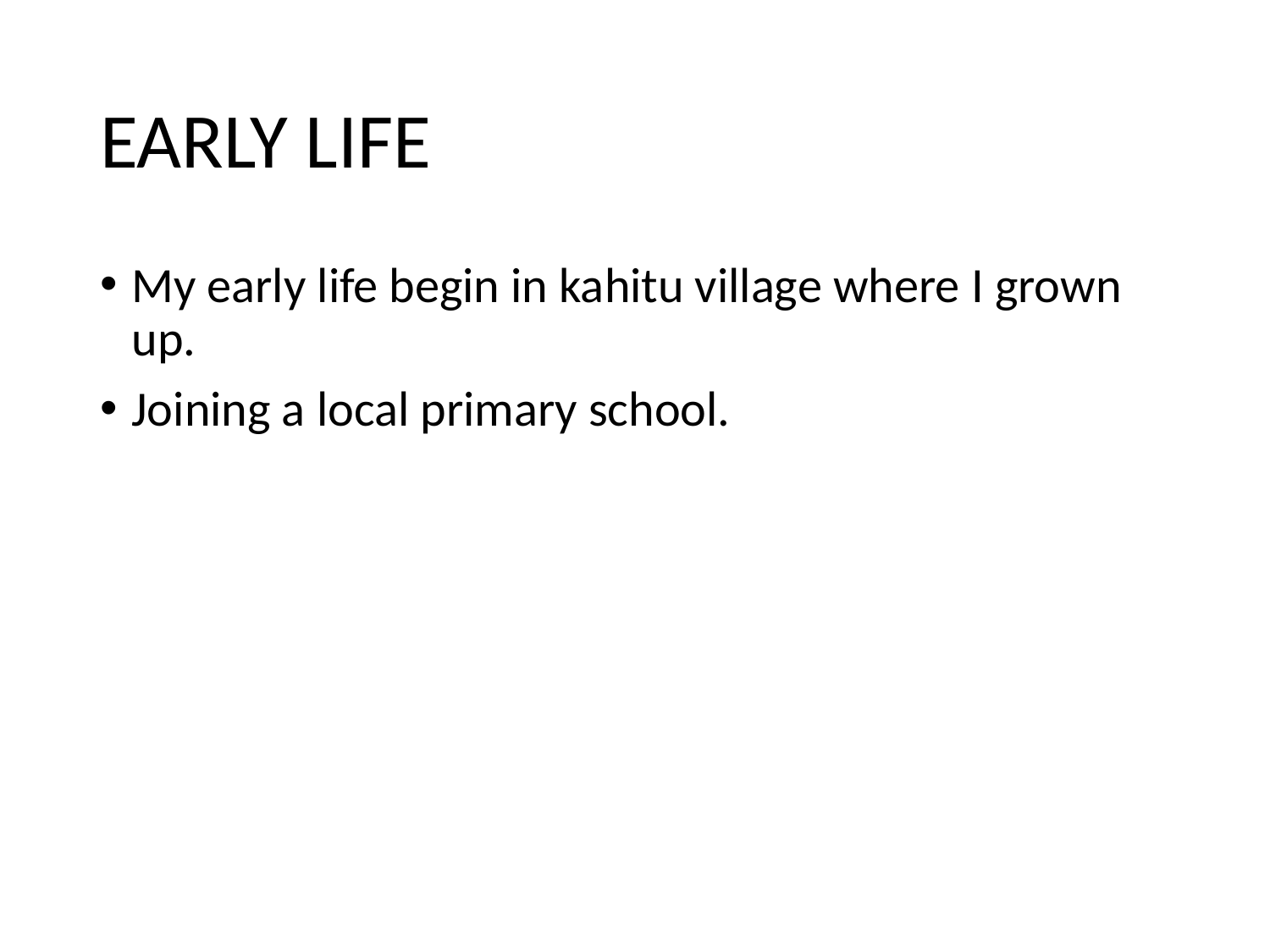

# EARLY LIFE
My early life begin in kahitu village where I grown up.
Joining a local primary school.